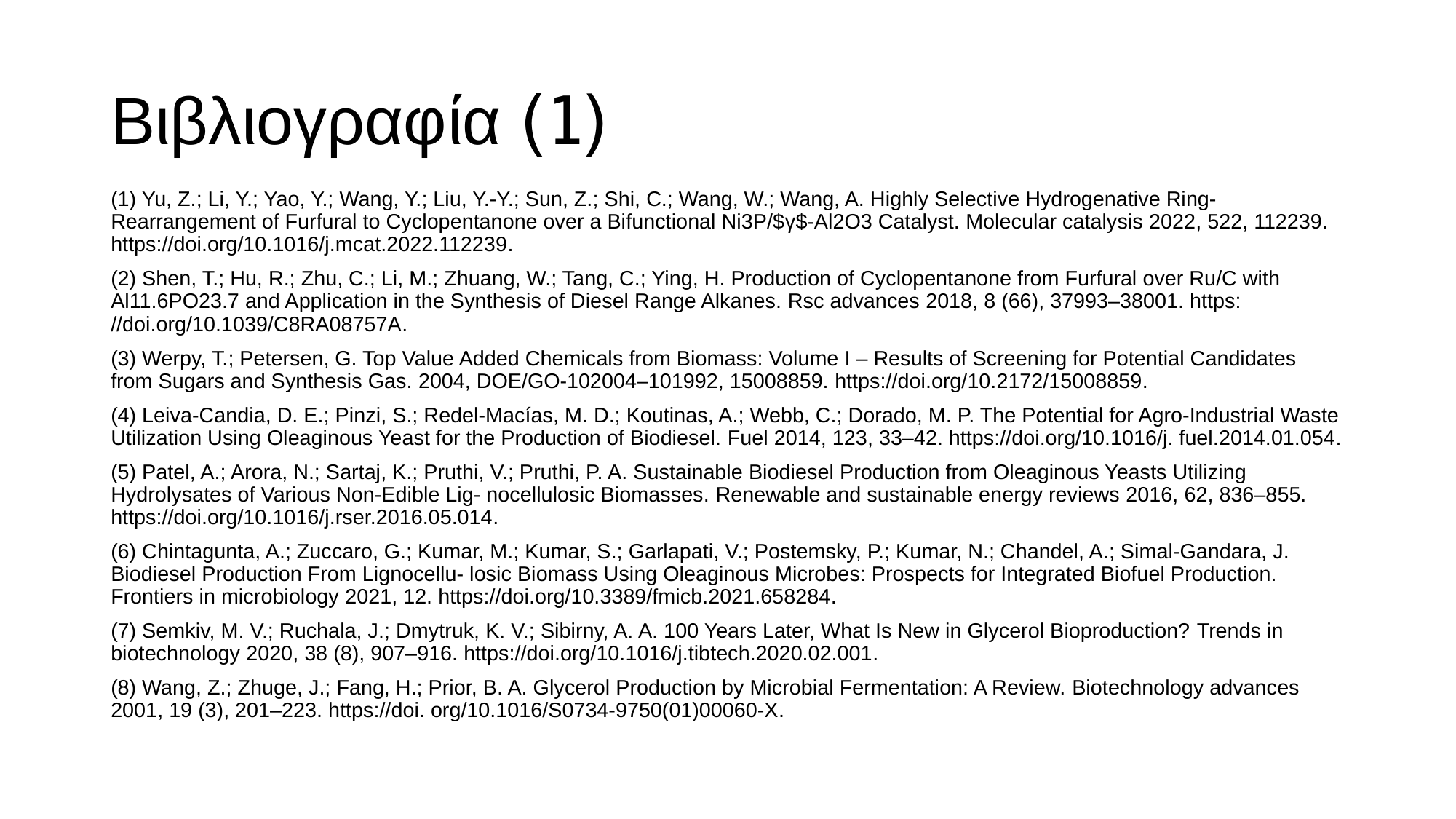

# Βιβλιογραφία (1)
(1) Yu, Z.; Li, Y.; Yao, Y.; Wang, Y.; Liu, Y.-Y.; Sun, Z.; Shi, C.; Wang, W.; Wang, A. Highly Selective Hydrogenative Ring-Rearrangement of Furfural to Cyclopentanone over a Bifunctional Ni3P/$γ$-Al2O3 Catalyst. Molecular catalysis 2022, 522, 112239. https://doi.org/10.1016/j.mcat.2022.112239.
(2) Shen, T.; Hu, R.; Zhu, C.; Li, M.; Zhuang, W.; Tang, C.; Ying, H. Production of Cyclopentanone from Furfural over Ru/C with Al11.6PO23.7 and Application in the Synthesis of Diesel Range Alkanes. Rsc advances 2018, 8 (66), 37993–38001. https: //doi.org/10.1039/C8RA08757A.
(3) Werpy, T.; Petersen, G. Top Value Added Chemicals from Biomass: Volume I – Results of Screening for Potential Candidates from Sugars and Synthesis Gas. 2004, DOE/GO-102004–101992, 15008859. https://doi.org/10.2172/15008859.
(4) Leiva-Candia, D. E.; Pinzi, S.; Redel-Macías, M. D.; Koutinas, A.; Webb, C.; Dorado, M. P. The Potential for Agro-Industrial Waste Utilization Using Oleaginous Yeast for the Production of Biodiesel. Fuel 2014, 123, 33–42. https://doi.org/10.1016/j. fuel.2014.01.054.
(5) Patel, A.; Arora, N.; Sartaj, K.; Pruthi, V.; Pruthi, P. A. Sustainable Biodiesel Production from Oleaginous Yeasts Utilizing Hydrolysates of Various Non-Edible Lig- nocellulosic Biomasses. Renewable and sustainable energy reviews 2016, 62, 836–855. https://doi.org/10.1016/j.rser.2016.05.014.
(6) Chintagunta, A.; Zuccaro, G.; Kumar, M.; Kumar, S.; Garlapati, V.; Postemsky, P.; Kumar, N.; Chandel, A.; Simal-Gandara, J. Biodiesel Production From Lignocellu- losic Biomass Using Oleaginous Microbes: Prospects for Integrated Biofuel Production. Frontiers in microbiology 2021, 12. https://doi.org/10.3389/fmicb.2021.658284.
(7) Semkiv, M. V.; Ruchala, J.; Dmytruk, K. V.; Sibirny, A. A. 100 Years Later, What Is New in Glycerol Bioproduction? Trends in biotechnology 2020, 38 (8), 907–916. https://doi.org/10.1016/j.tibtech.2020.02.001.
(8) Wang, Z.; Zhuge, J.; Fang, H.; Prior, B. A. Glycerol Production by Microbial Fermentation: A Review. Biotechnology advances 2001, 19 (3), 201–223. https://doi. org/10.1016/S0734-9750(01)00060-X.